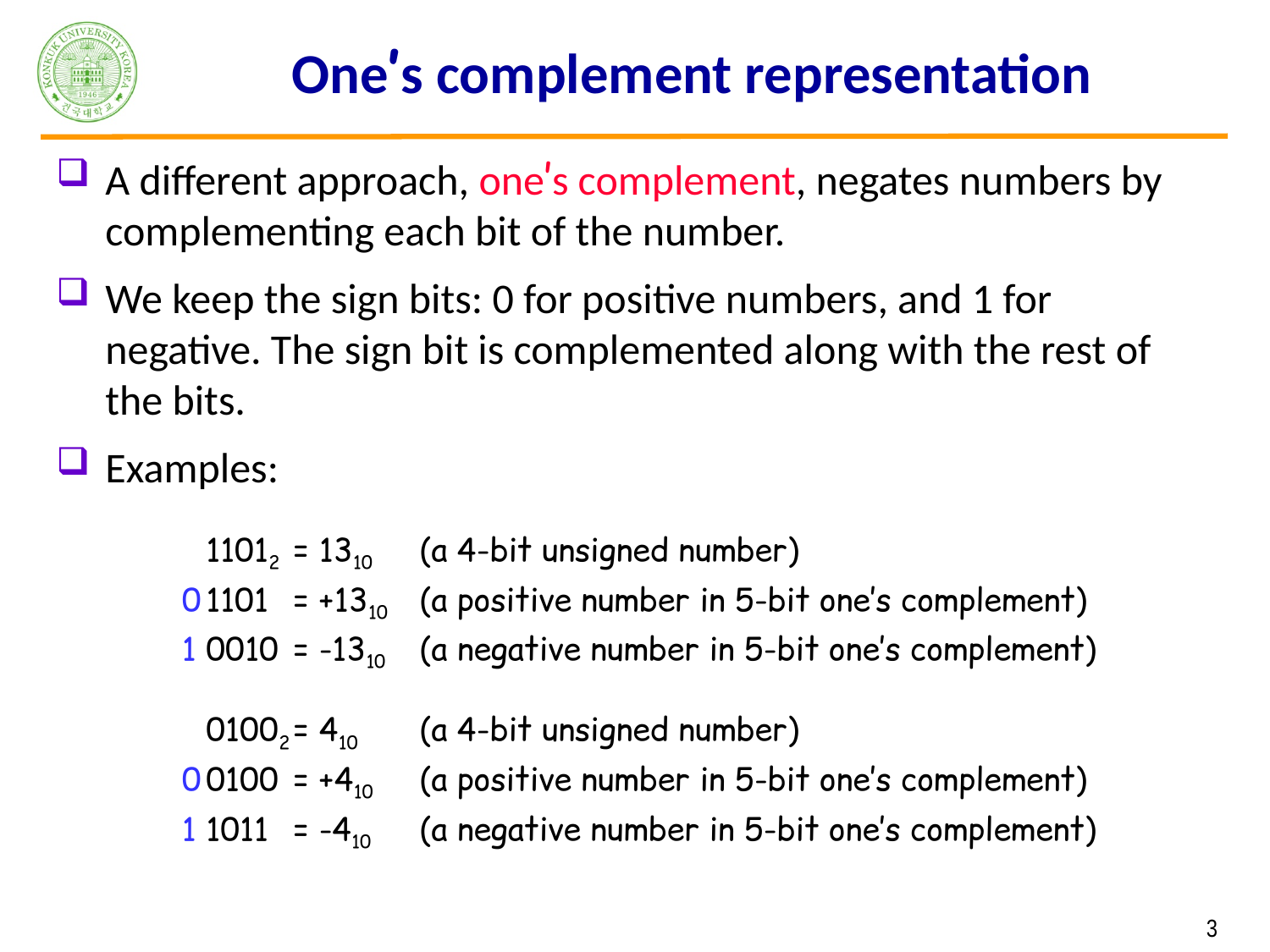

# One’s complement representation
A different approach, one’s complement, negates numbers by complementing each bit of the number.
We keep the sign bits: 0 for positive numbers, and 1 for negative. The sign bit is complemented along with the rest of the bits.
Examples:
	11012	= 1310	(a 4-bit unsigned number)
0	1101	= +1310	(a positive number in 5-bit one’s complement)
1	0010	= -1310	(a negative number in 5-bit one’s complement)
	01002	= 410	(a 4-bit unsigned number)
0	0100	= +410	(a positive number in 5-bit one’s complement)
1	1011	= -410	(a negative number in 5-bit one’s complement)
 3